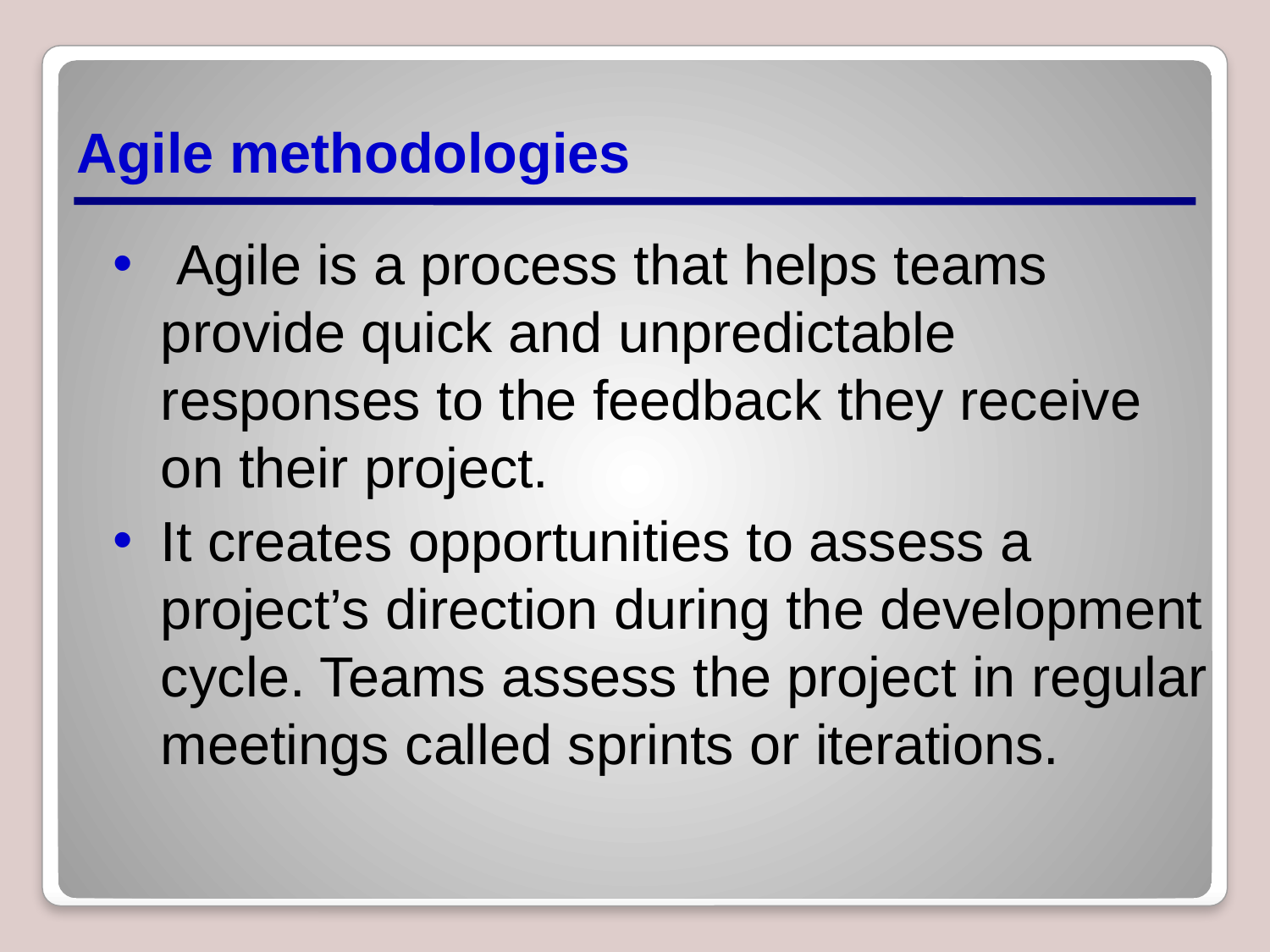

# Agile methodologies

 Agile is a process that helps teams provide quick and unpredictable responses to the feedback they receive on their project.
It creates opportunities to assess a project’s direction during the development cycle. Teams assess the project in regular meetings called sprints or iterations.